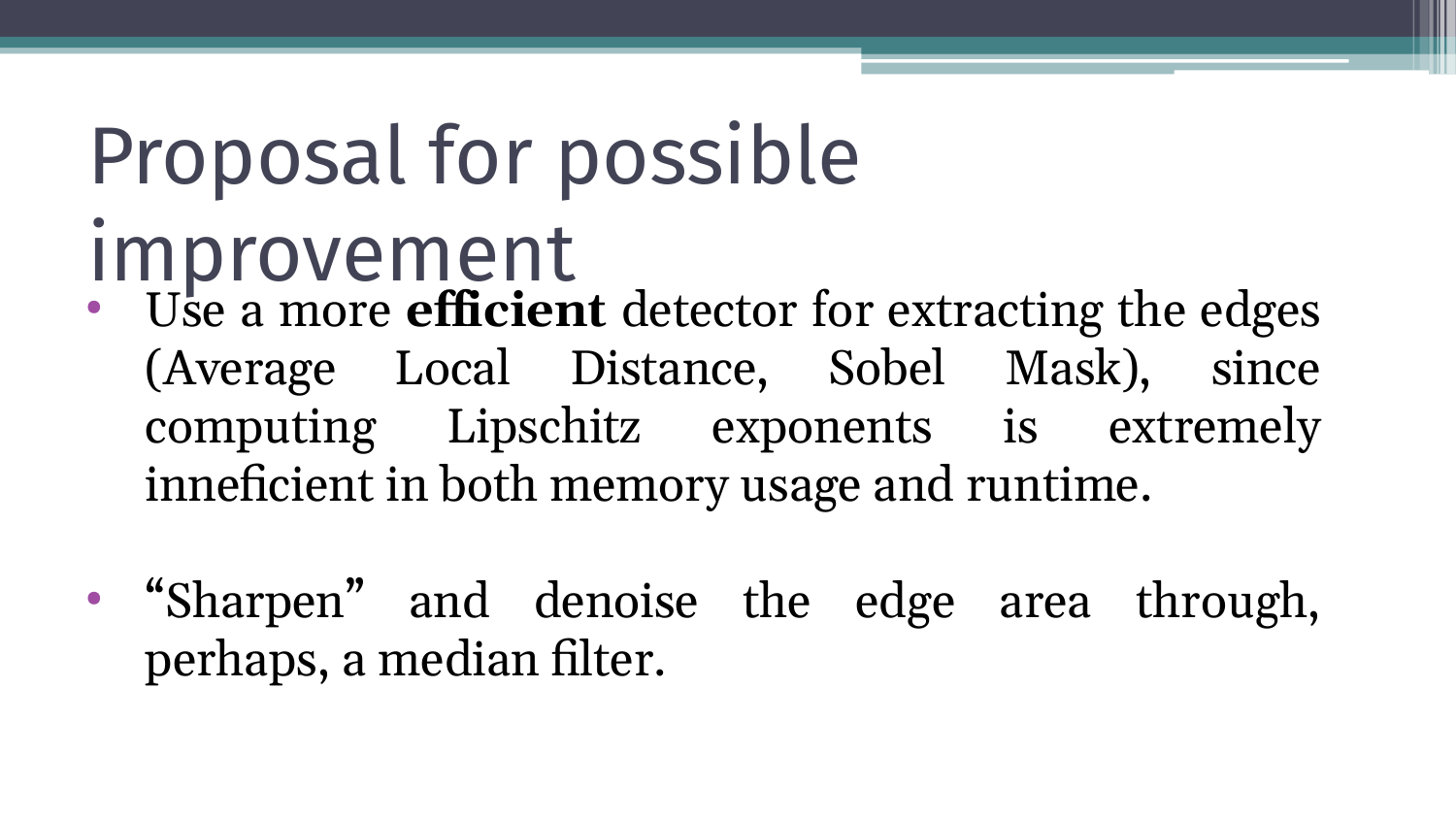

# Proposal for possible improvement
Use a more efficient detector for extracting the edges (Average Local Distance, Sobel Mask), since computing Lipschitz exponents is extremely inneficient in both memory usage and runtime.

“Sharpen” and denoise the edge area through, perhaps, a median filter.